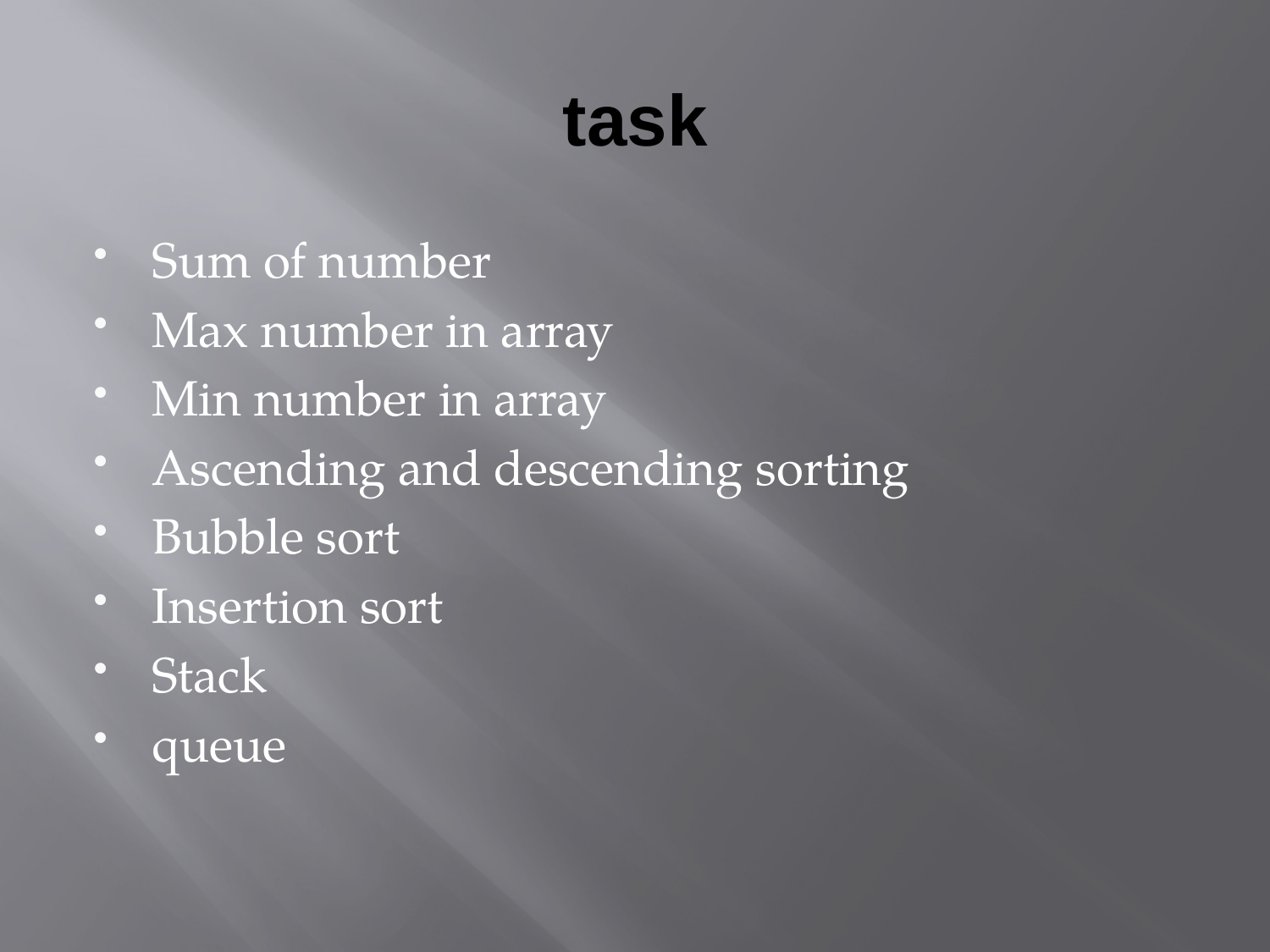

# task
Sum of number
Max number in array
Min number in array
Ascending and descending sorting
Bubble sort
Insertion sort
Stack
queue